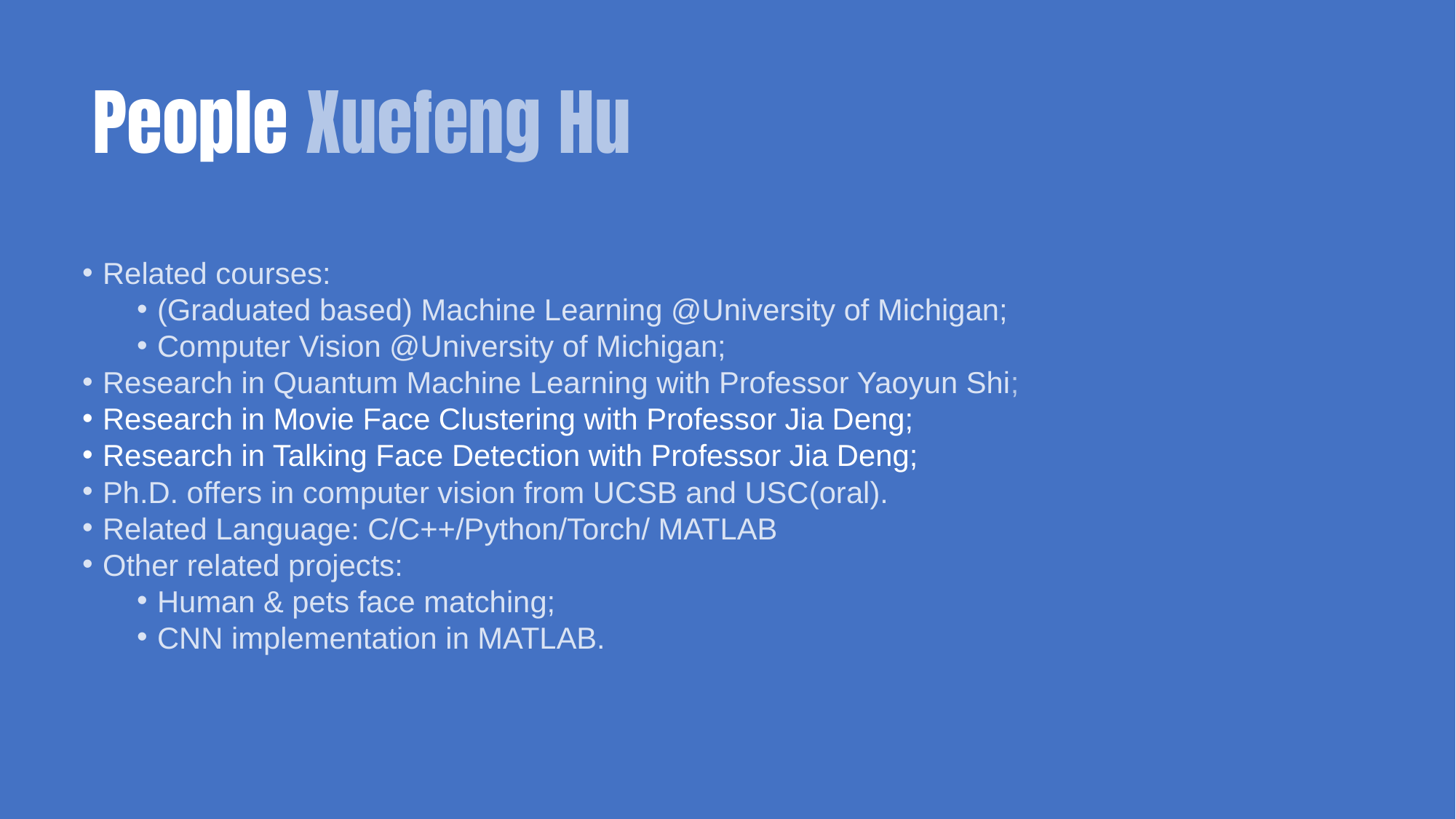

People Xuefeng Hu
Related courses:
(Graduated based) Machine Learning @University of Michigan;
Computer Vision @University of Michigan;
Research in Quantum Machine Learning with Professor Yaoyun Shi;
Research in Movie Face Clustering with Professor Jia Deng;
Research in Talking Face Detection with Professor Jia Deng;
Ph.D. offers in computer vision from UCSB and USC(oral).
Related Language: C/C++/Python/Torch/ MATLAB
Other related projects:
Human & pets face matching;
CNN implementation in MATLAB.